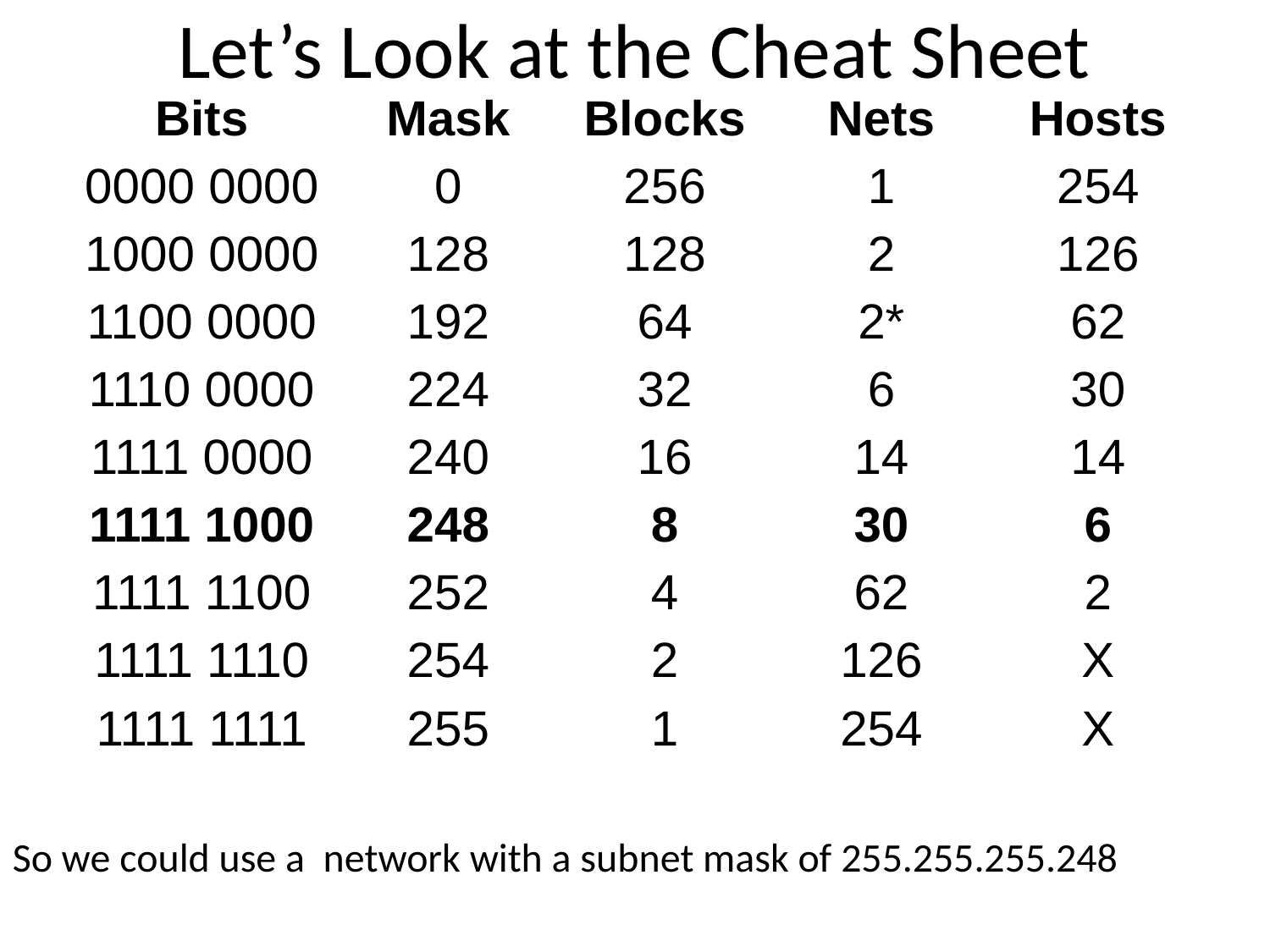

# Let’s Look at the Cheat Sheet
| Bits | Mask | Blocks | Nets | Hosts |
| --- | --- | --- | --- | --- |
| 0000 0000 | 0 | 256 | 1 | 254 |
| 1000 0000 | 128 | 128 | 2 | 126 |
| 1100 0000 | 192 | 64 | 2\* | 62 |
| 1110 0000 | 224 | 32 | 6 | 30 |
| 1111 0000 | 240 | 16 | 14 | 14 |
| 1111 1000 | 248 | 8 | 30 | 6 |
| 1111 1100 | 252 | 4 | 62 | 2 |
| 1111 1110 | 254 | 2 | 126 | X |
| 1111 1111 | 255 | 1 | 254 | X |
So we could use a  network with a subnet mask of 255.255.255.248